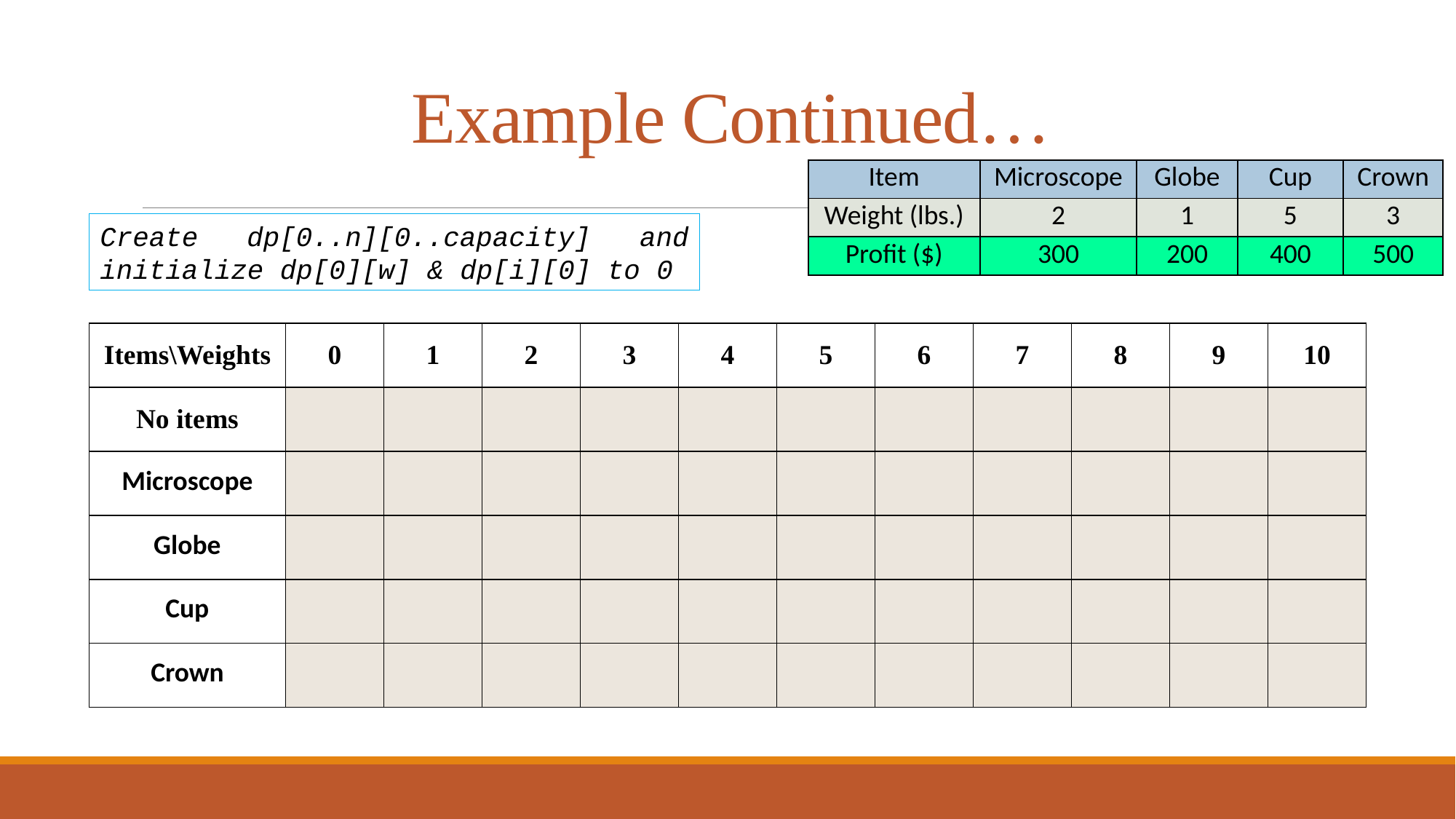

# Example Continued…
| Item | Microscope | Globe | Cup | Crown |
| --- | --- | --- | --- | --- |
| Weight (lbs.) | 2 | 1 | 5 | 3 |
| Profit ($) | 300 | 200 | 400 | 500 |
Create dp[0..n][0..capacity] and initialize dp[0][w] & dp[i][0] to 0
| Items\Weights | 0 | 1 | 2 | 3 | 4 | 5 | 6 | 7 | 8 | 9 | 10 |
| --- | --- | --- | --- | --- | --- | --- | --- | --- | --- | --- | --- |
| No items |  |  |  |  |  |  |  |  |  |  |  |
| Microscope |  |  |  |  |  |  |  |  |  |  |  |
| Globe |  |  |  |  |  |  |  |  |  |  |  |
| Cup |  |  |  |  |  |  |  |  |  |  |  |
| Crown |  |  |  |  |  |  |  |  |  |  |  |